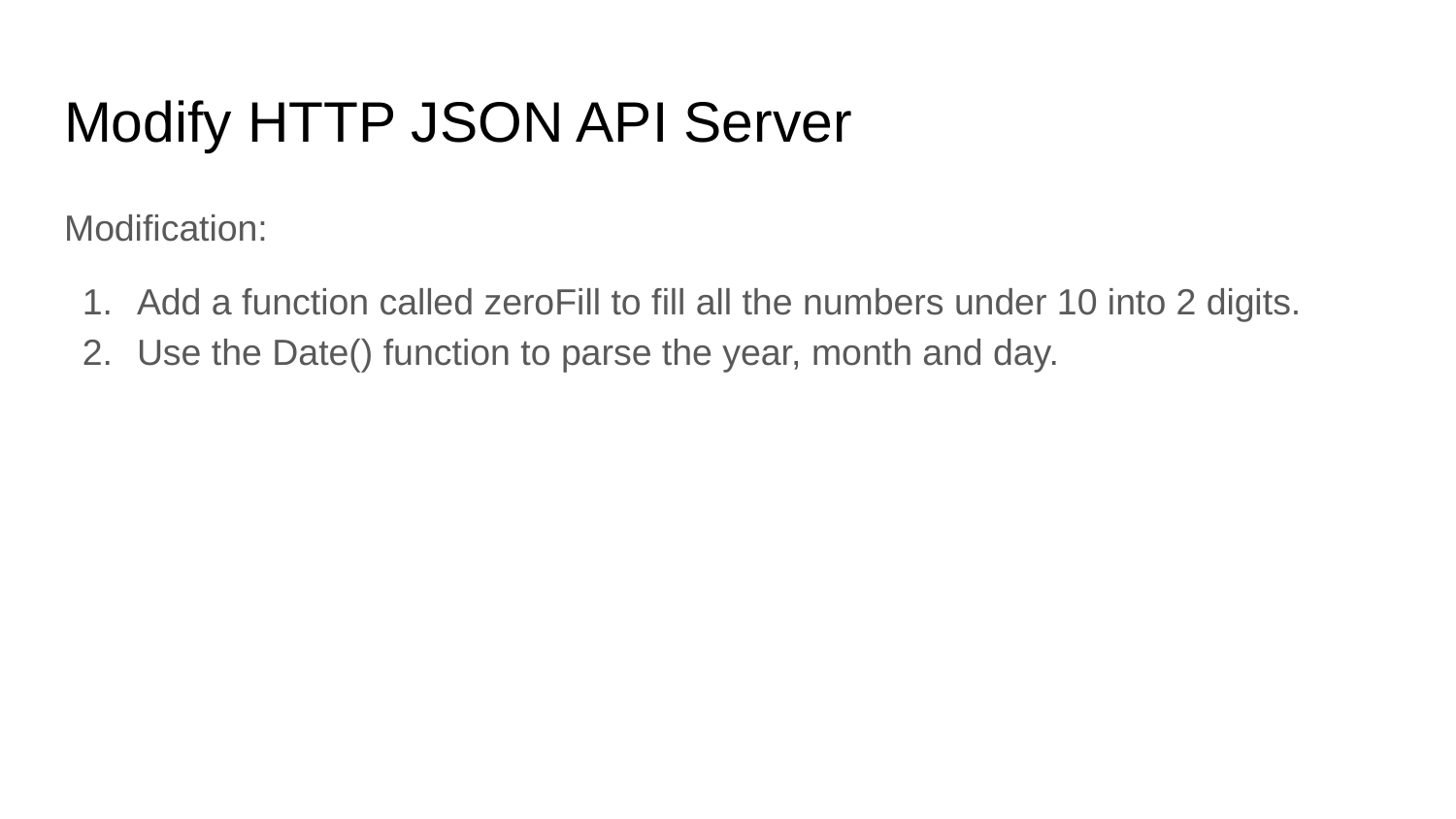

# Modify HTTP JSON API Server
Modification:
Add a function called zeroFill to fill all the numbers under 10 into 2 digits.
Use the Date() function to parse the year, month and day.